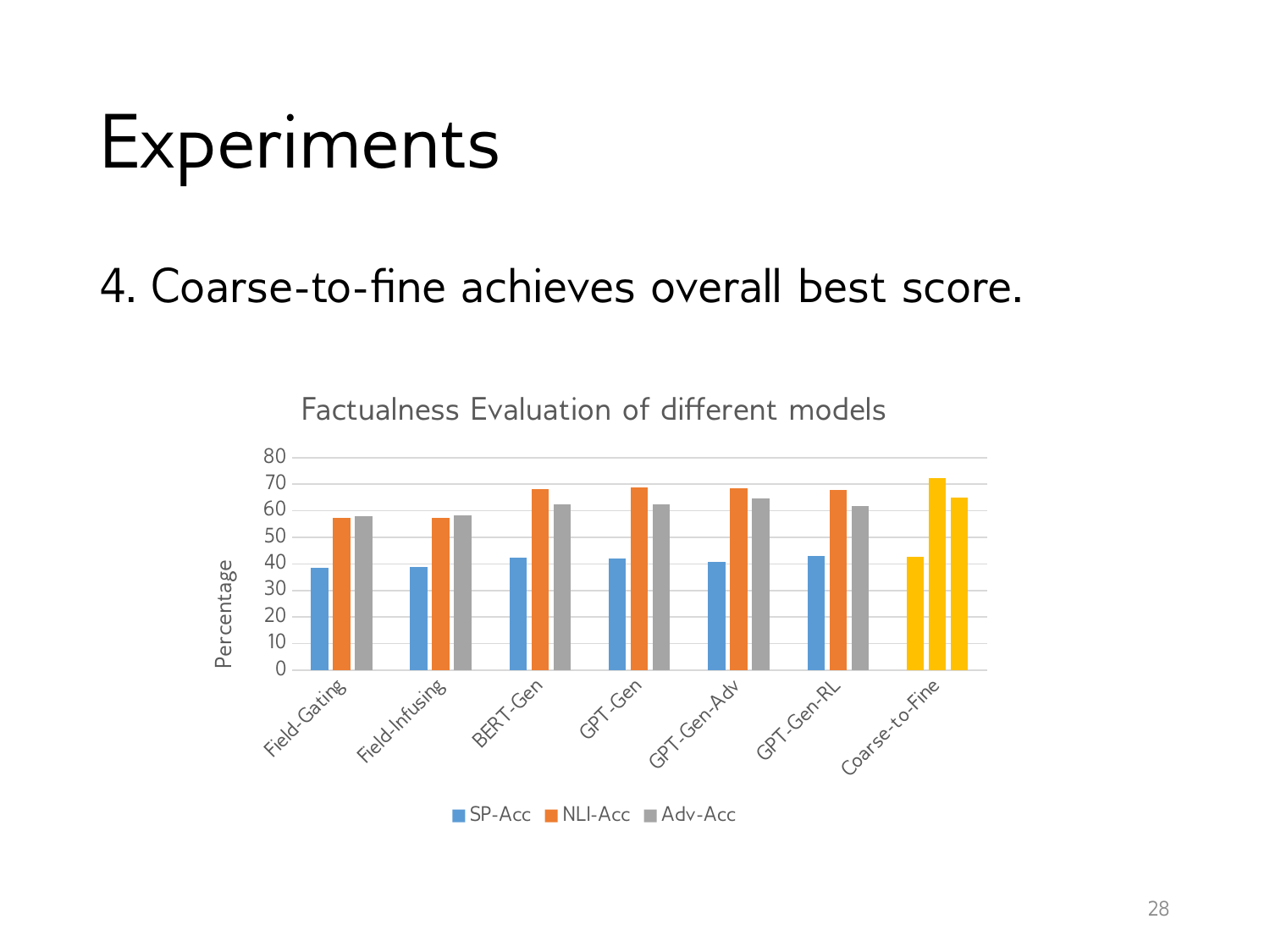

# Experiments
4. Coarse-to-fine achieves overall best score.

### Chart: Factualness Evaluation of different models

| Category | SP-Acc | NLI-Acc | Adv-Acc |
|---|---|---|---|
| Field-Gating | 38.5 | 57.3 | 58.1 |
| Field-Infusing | 38.9 | 57.3 | 58.2 |
| BERT-Gen | 42.2 | 68.1 | 62.4 |
| GPT-Gen | 42.1 | 68.7 | 62.3 |
| GPT-Gen-Adv | 40.9 | 68.5 | 64.7 |
| GPT-Gen-RL | 43.1 | 67.7 | 61.7 |
| Coarse-to-Fine | 42.7 | 72.2 | 64.9 |
28